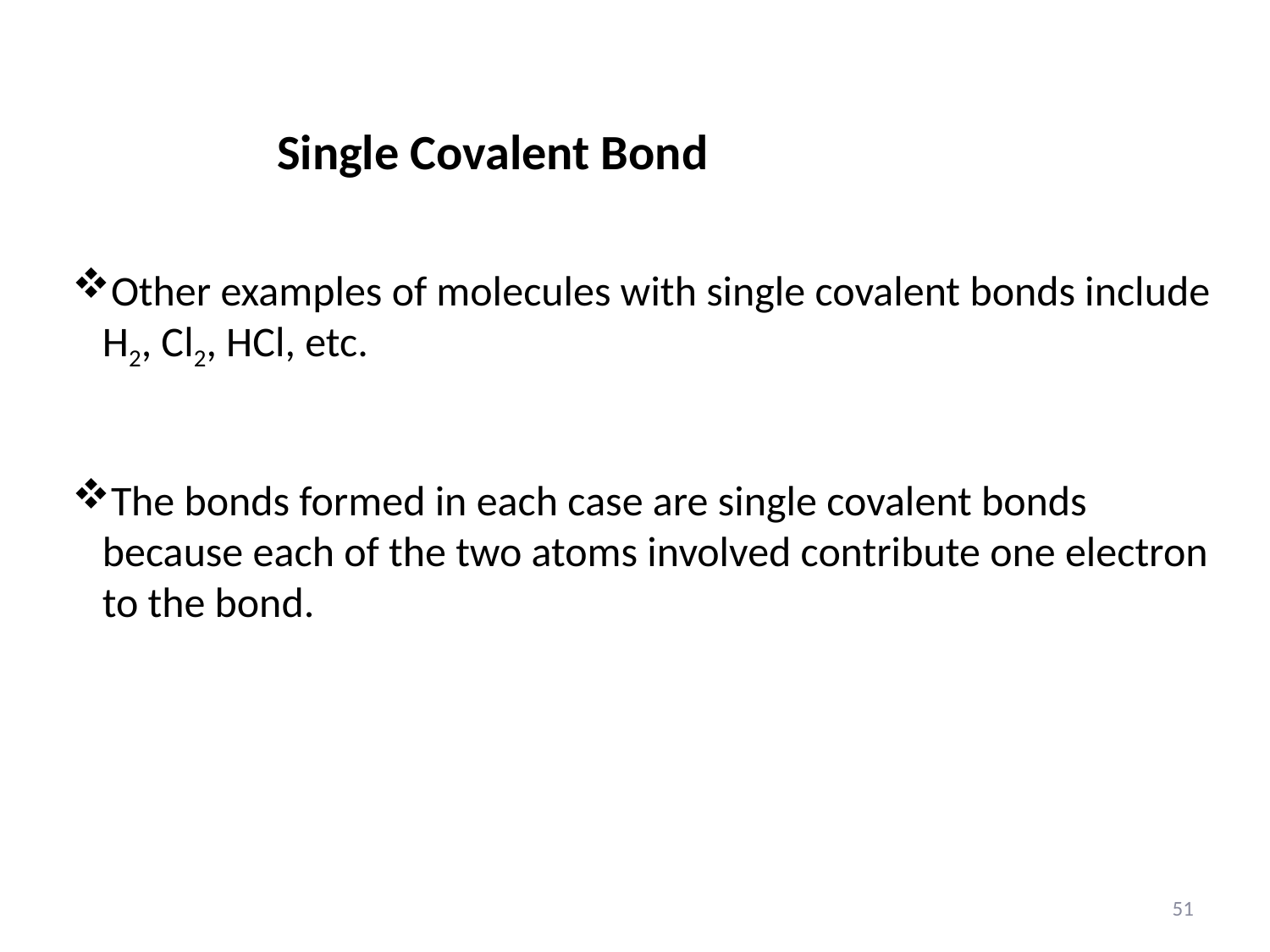

Single Covalent Bond
Other examples of molecules with single covalent bonds include H2, Cl2, HCl, etc.

The bonds formed in each case are single covalent bonds because each of the two atoms involved contribute one electron to the bond.
51